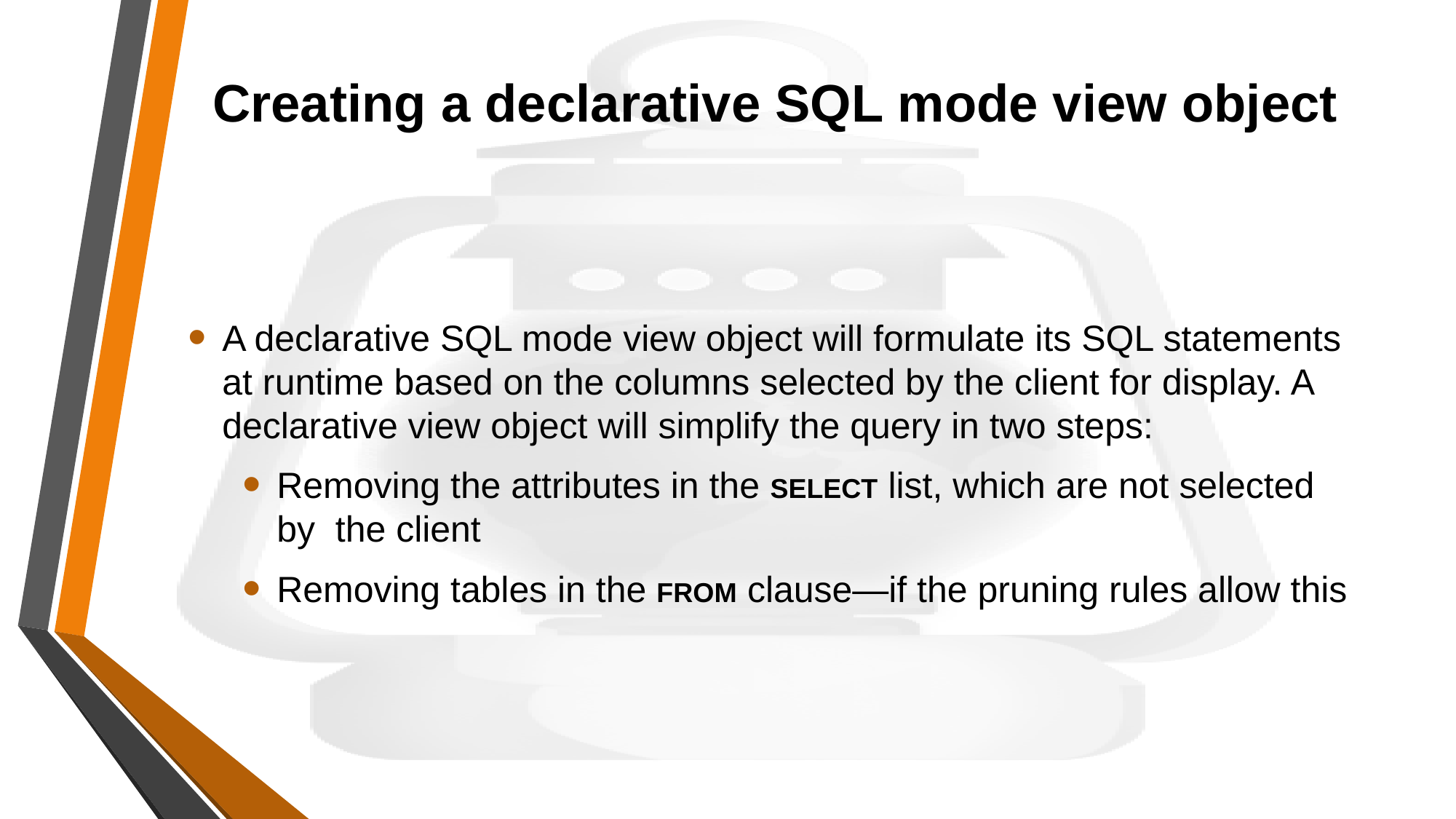

# Creating a declarative SQL mode view object
A declarative SQL mode view object will formulate its SQL statements at runtime based on the columns selected by the client for display. A declarative view object will simplify the query in two steps:
Removing the attributes in the SELECT list, which are not selected by  the client
Removing tables in the FROM clause—if the pruning rules allow this